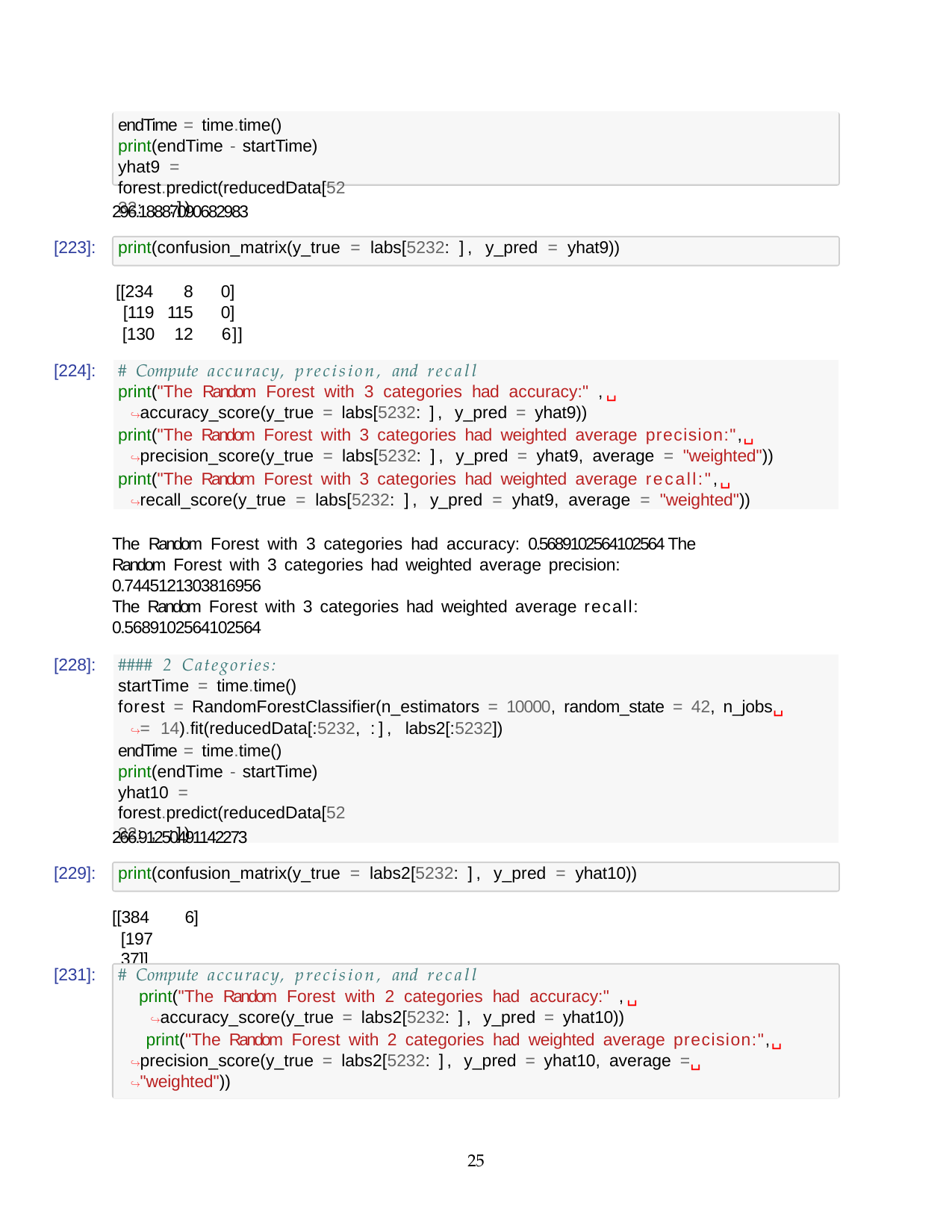

endTime = time.time() print(endTime - startTime)
yhat9 = forest.predict(reducedData[5232: , :])
296.18887090682983
[223]:

print(confusion_matrix(y_true = labs[5232: ], y_pred = yhat9))
| [[234 | 8 | 0] |
| --- | --- | --- |
| [119 | 115 | 0] |
| [130 | 12 | 6]] |
[224]:
# Compute accuracy, precision, and recall
print("The Random Forest with 3 categories had accuracy:" ,␣
↪accuracy_score(y_true = labs[5232: ], y_pred = yhat9))
print("The Random Forest with 3 categories had weighted average precision:",␣
↪precision_score(y_true = labs[5232: ], y_pred = yhat9, average = "weighted"))
print("The Random Forest with 3 categories had weighted average recall:",␣
↪recall_score(y_true = labs[5232: ], y_pred = yhat9, average = "weighted"))
The Random Forest with 3 categories had accuracy: 0.5689102564102564 The Random Forest with 3 categories had weighted average precision: 0.7445121303816956
The Random Forest with 3 categories had weighted average recall: 0.5689102564102564
[228]:
#### 2 Categories:
startTime = time.time()
forest = RandomForestClassifier(n_estimators = 10000, random_state = 42, n_jobs␣
↪= 14).fit(reducedData[:5232, :], labs2[:5232])
endTime = time.time() print(endTime - startTime)
yhat10 = forest.predict(reducedData[5232: , :])
266.91250491142273
[229]:

print(confusion_matrix(y_true = labs2[5232: ], y_pred = yhat10))
[[384	6]
[197	37]]
[231]:

# Compute accuracy, precision, and recall
print("The Random Forest with 2 categories had accuracy:" ,␣
↪accuracy_score(y_true = labs2[5232: ], y_pred = yhat10))
print("The Random Forest with 2 categories had weighted average precision:",␣
↪precision_score(y_true = labs2[5232: ], y_pred = yhat10, average =␣
↪"weighted"))
25